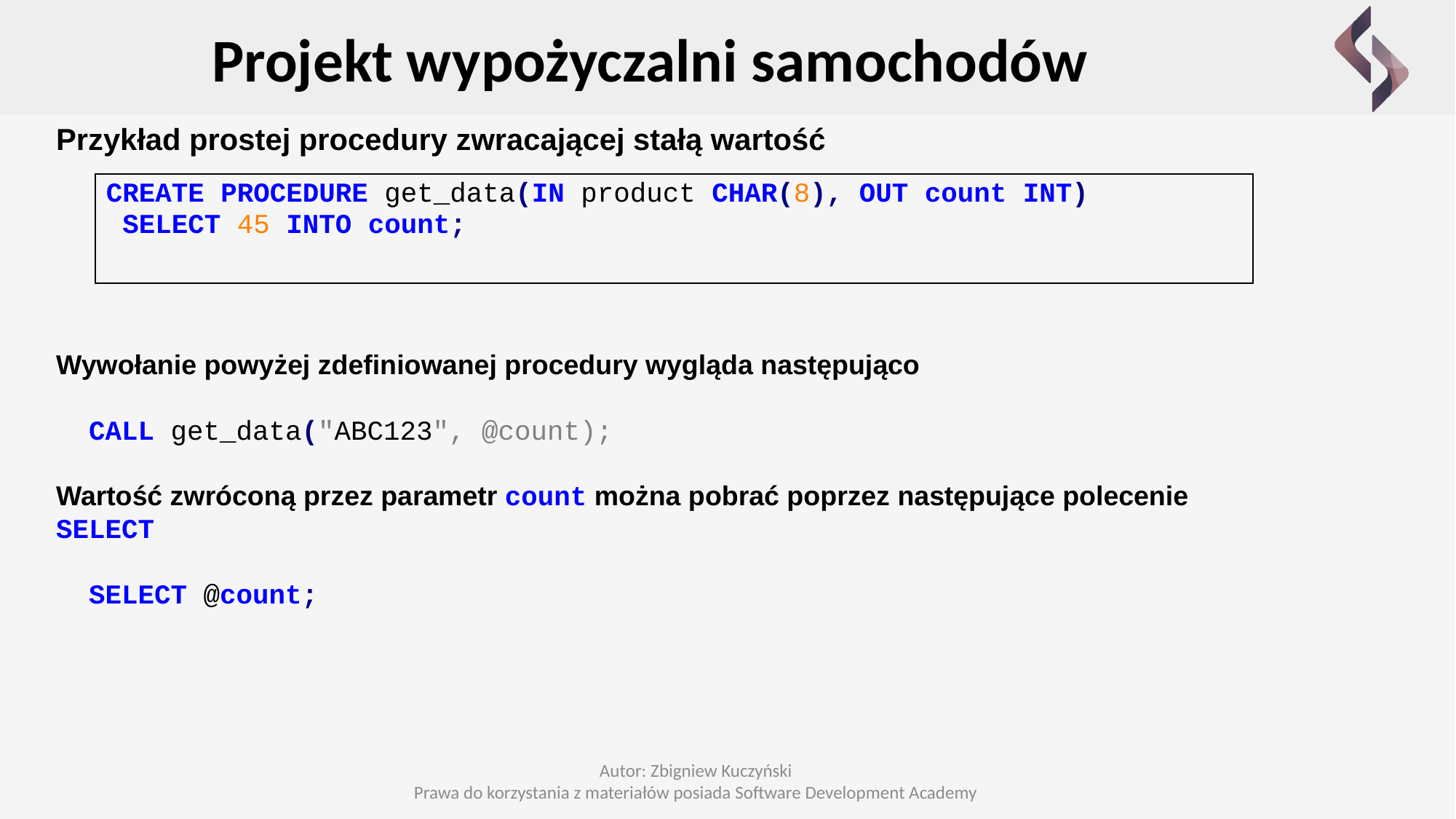

Projekt wypożyczalni samochodów
Przykład prostej procedury zwracającej stałą wartość

| CREATE PROCEDURE get\_data(IN product CHAR(8), OUT count INT) SELECT 45 INTO count; |
| --- |

Wywołanie powyżej zdefiniowanej procedury wygląda następująco

  CALL get_data("ABC123", @count);

Wartość zwróconą przez parametr count można pobrać poprzez następujące polecenie SELECT

  SELECT @count;

Autor: Zbigniew Kuczyński
Prawa do korzystania z materiałów posiada Software Development Academy